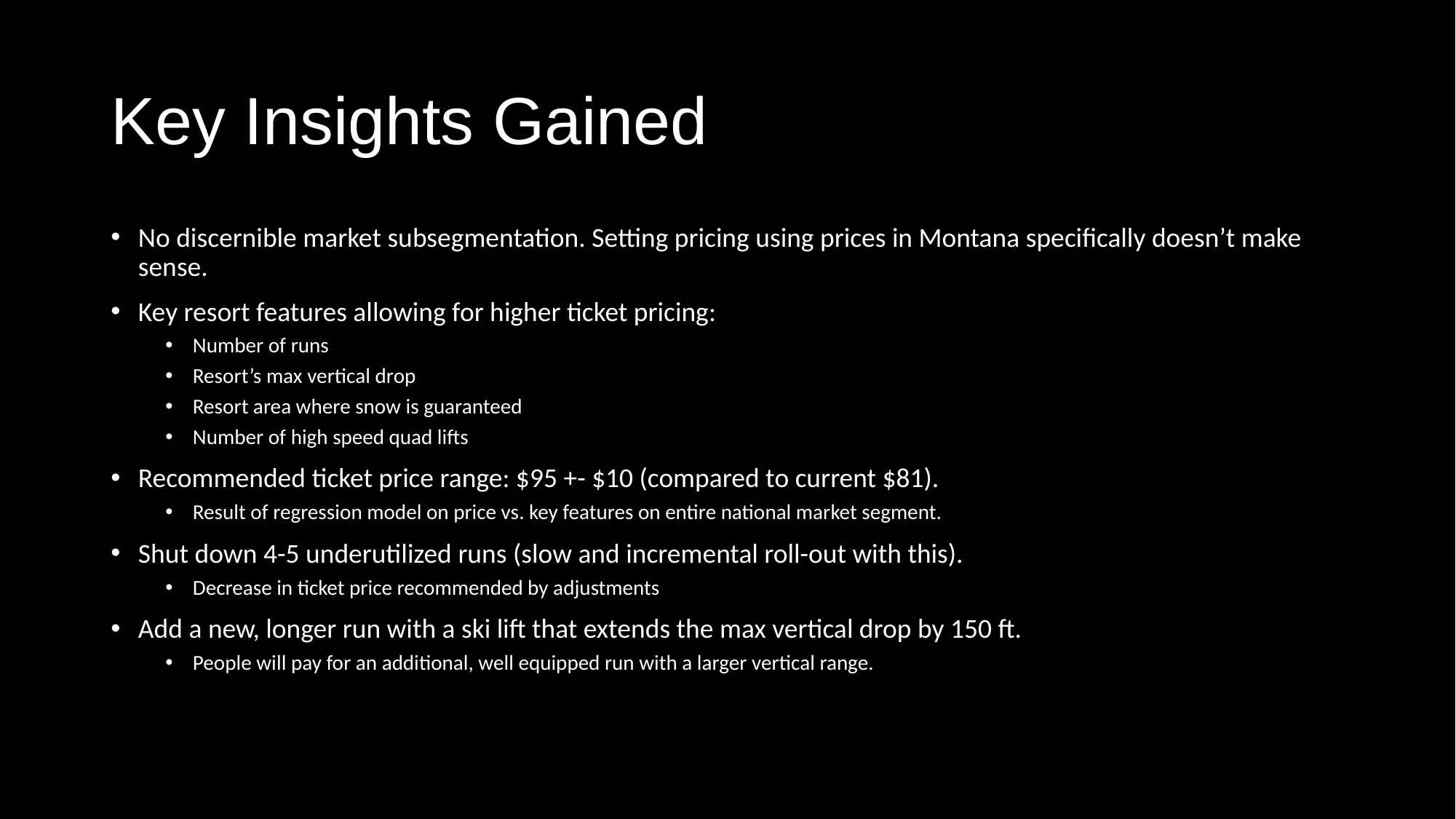

# Key Insights Gained
No discernible market subsegmentation. Setting pricing using prices in Montana specifically doesn’t make sense.
Key resort features allowing for higher ticket pricing:
Number of runs
Resort’s max vertical drop
Resort area where snow is guaranteed
Number of high speed quad lifts
Recommended ticket price range: $95 +- $10 (compared to current $81).
Result of regression model on price vs. key features on entire national market segment.
Shut down 4-5 underutilized runs (slow and incremental roll-out with this).
Decrease in ticket price recommended by adjustments
Add a new, longer run with a ski lift that extends the max vertical drop by 150 ft.
People will pay for an additional, well equipped run with a larger vertical range.